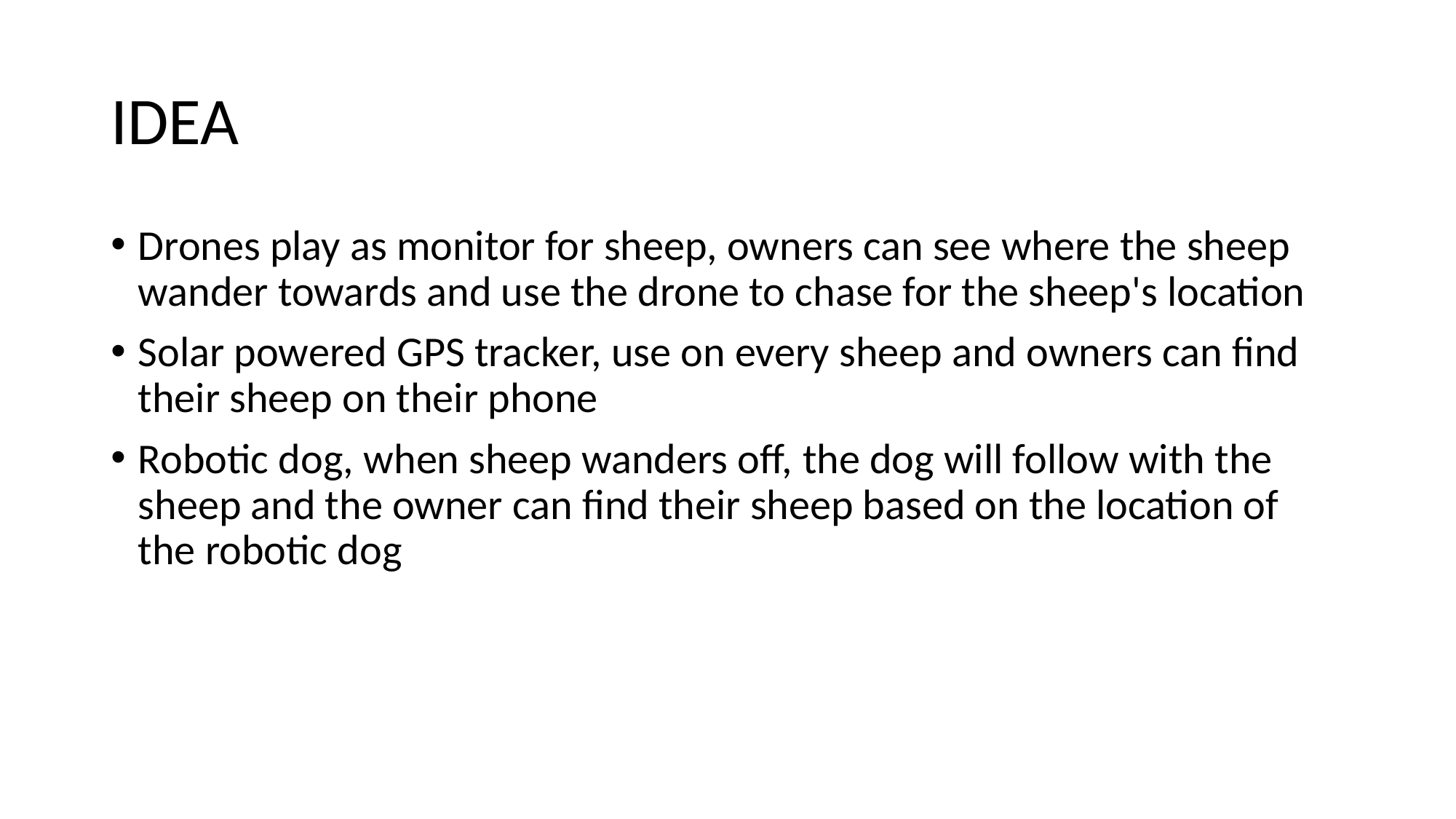

# IDEA
Drones play as monitor for sheep, owners can see where the sheep wander towards and use the drone to chase for the sheep's location
Solar powered GPS tracker, use on every sheep and owners can find their sheep on their phone
Robotic dog, when sheep wanders off, the dog will follow with the sheep and the owner can find their sheep based on the location of the robotic dog